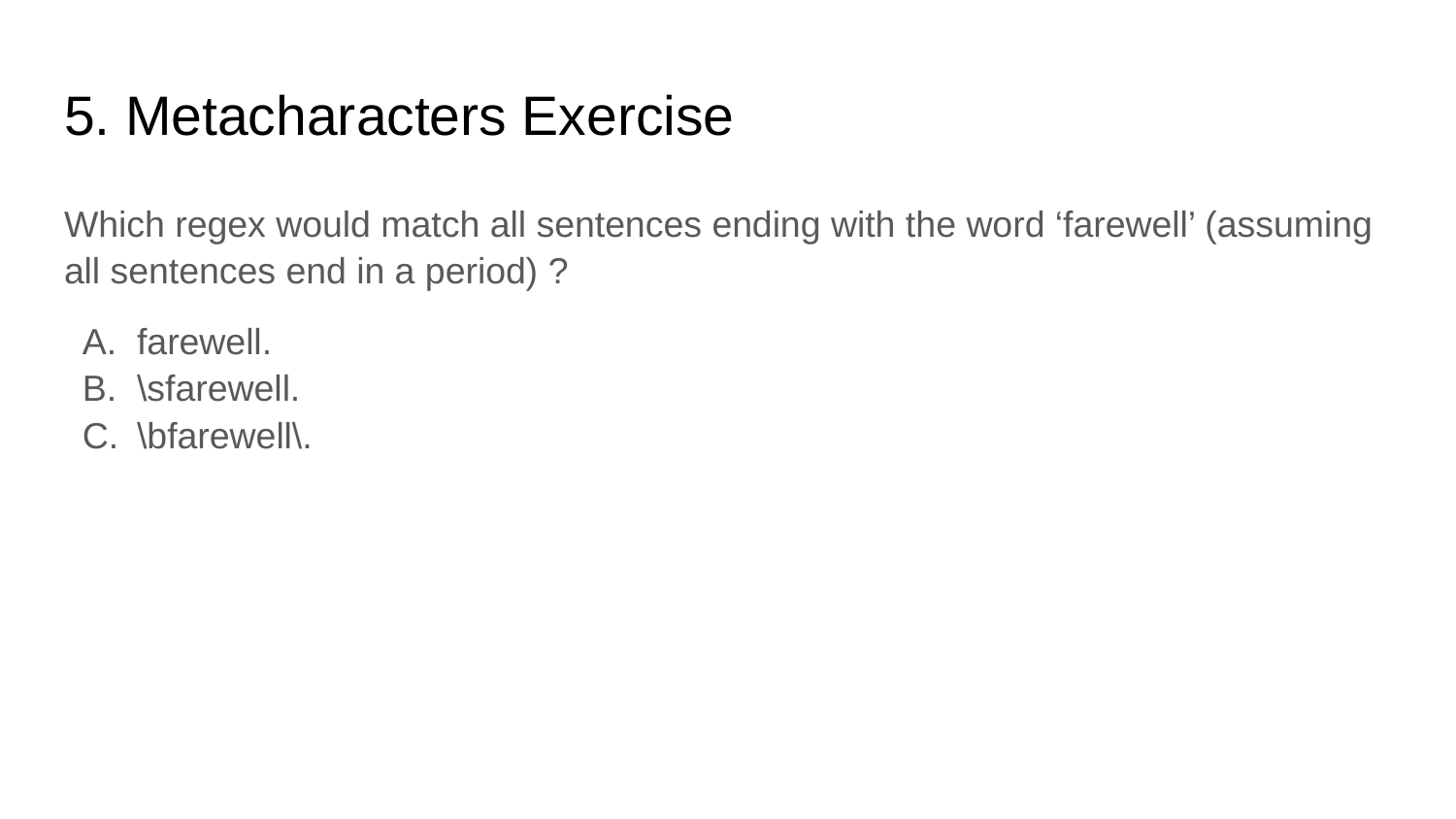

# 5. Metacharacters Exercise
Which regex would match all sentences ending with the word ‘farewell’ (assuming all sentences end in a period) ?
farewell.
\sfarewell.
\bfarewell\.